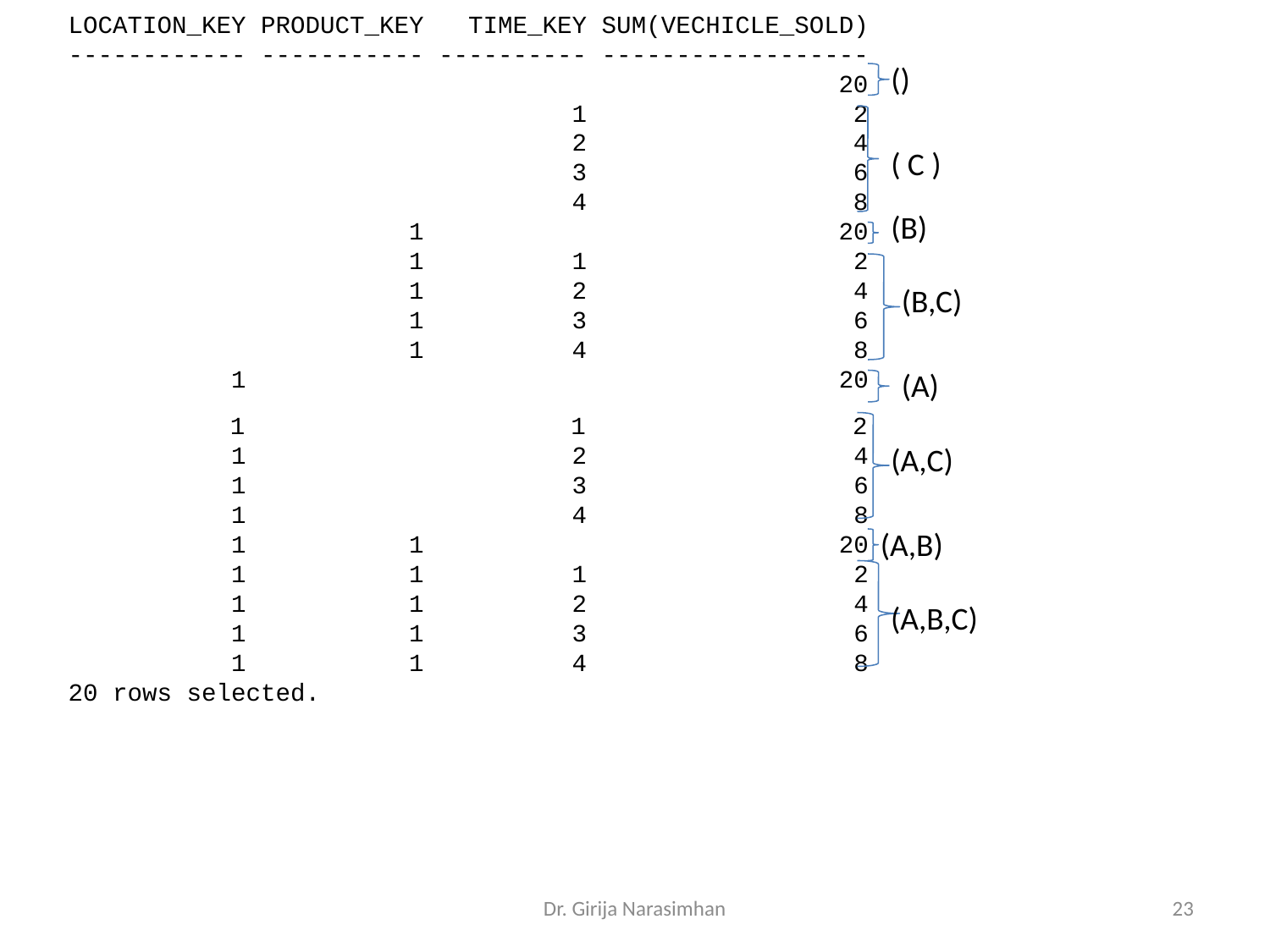

LOCATION_KEY PRODUCT_KEY   TIME_KEY SUM(VECHICLE_SOLD)
------------ ----------- ---------- ------------------
                                                    20
                                  1                  2
                                  2                  4
                                  3                  6
                                  4                  8
                       1                            20
                       1          1                  2
                       1          2                  4
                       1          3                  6
                       1          4                  8
           1                                        20
()

( C )
(B)

(B,C)
(A)

	   1                      1                  2
           1                      2                  4
           1                      3                  6
           1                      4                  8
           1           1                            20
           1           1          1                  2
           1           1          2                  4
           1           1          3                  6
           1           1          4                  8
20 rows selected.

(A,C)
(A,B)

(A,B,C)
Dr. Girija Narasimhan
23